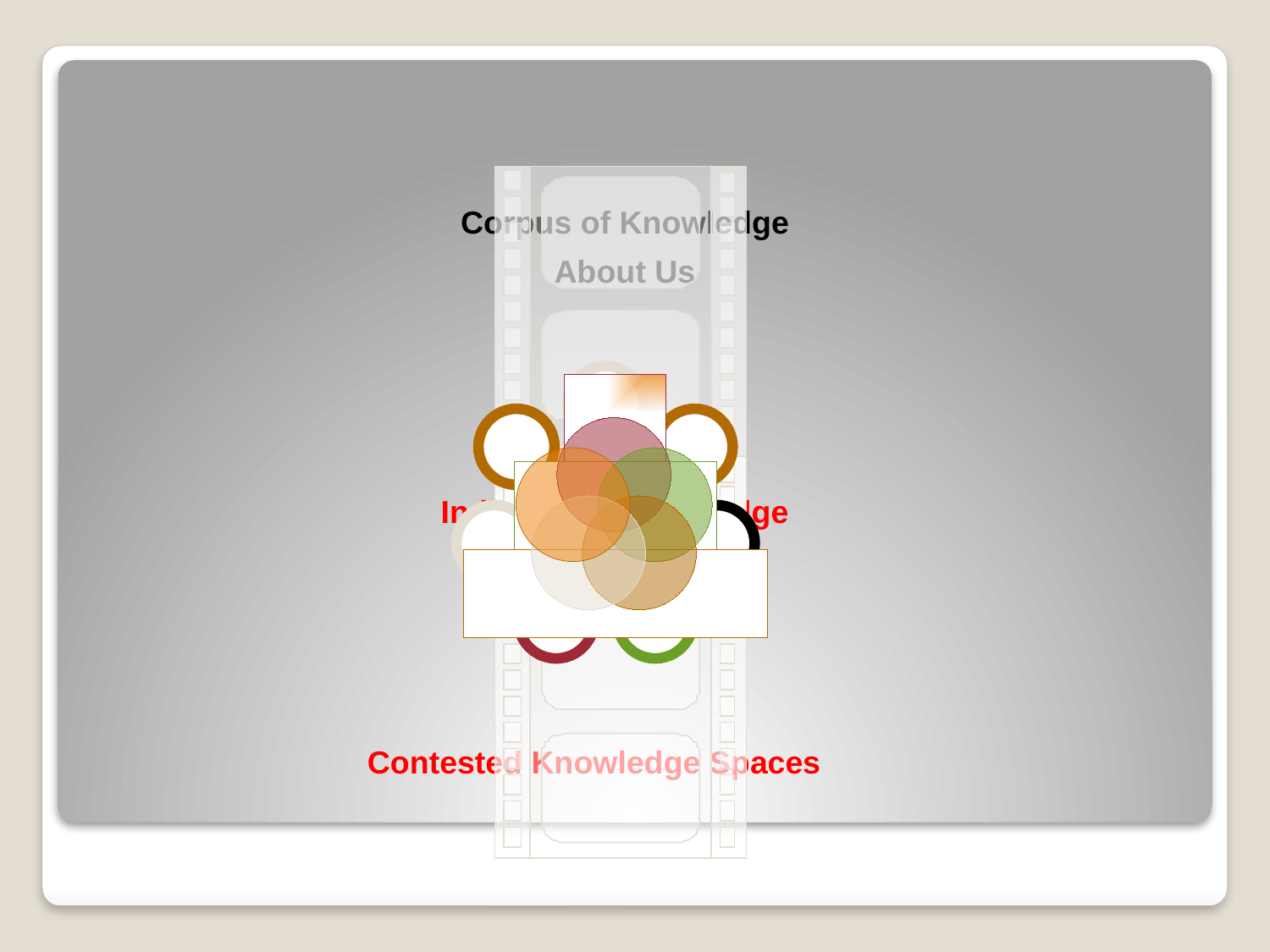

#

Corpus of Knowledge
About Us

Indigenous Knowledge

Contested Knowledge Spaces